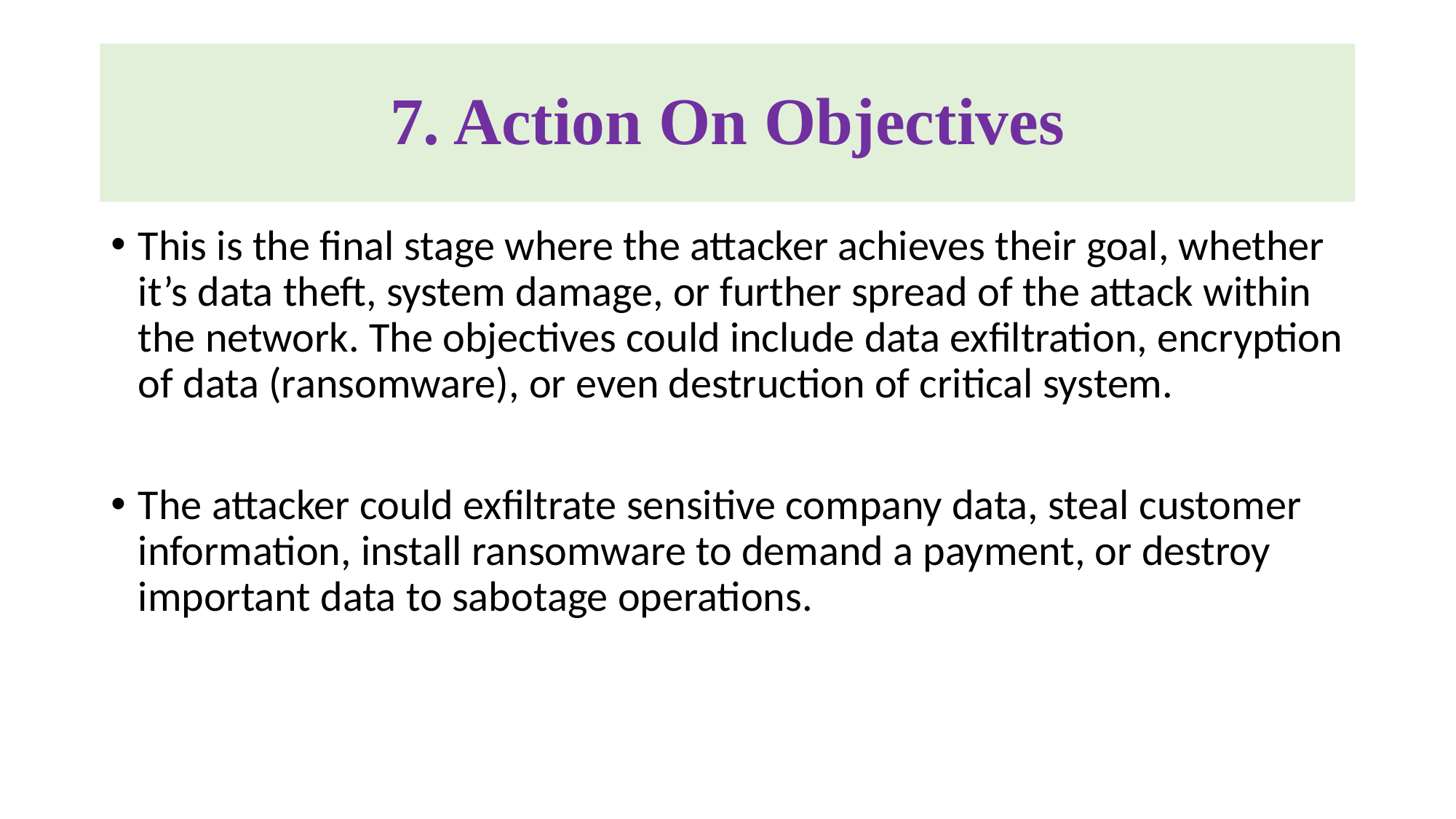

# 7. Action On Objectives
This is the final stage where the attacker achieves their goal, whether it’s data theft, system damage, or further spread of the attack within the network. The objectives could include data exfiltration, encryption of data (ransomware), or even destruction of critical system.

The attacker could exfiltrate sensitive company data, steal customer information, install ransomware to demand a payment, or destroy important data to sabotage operations.